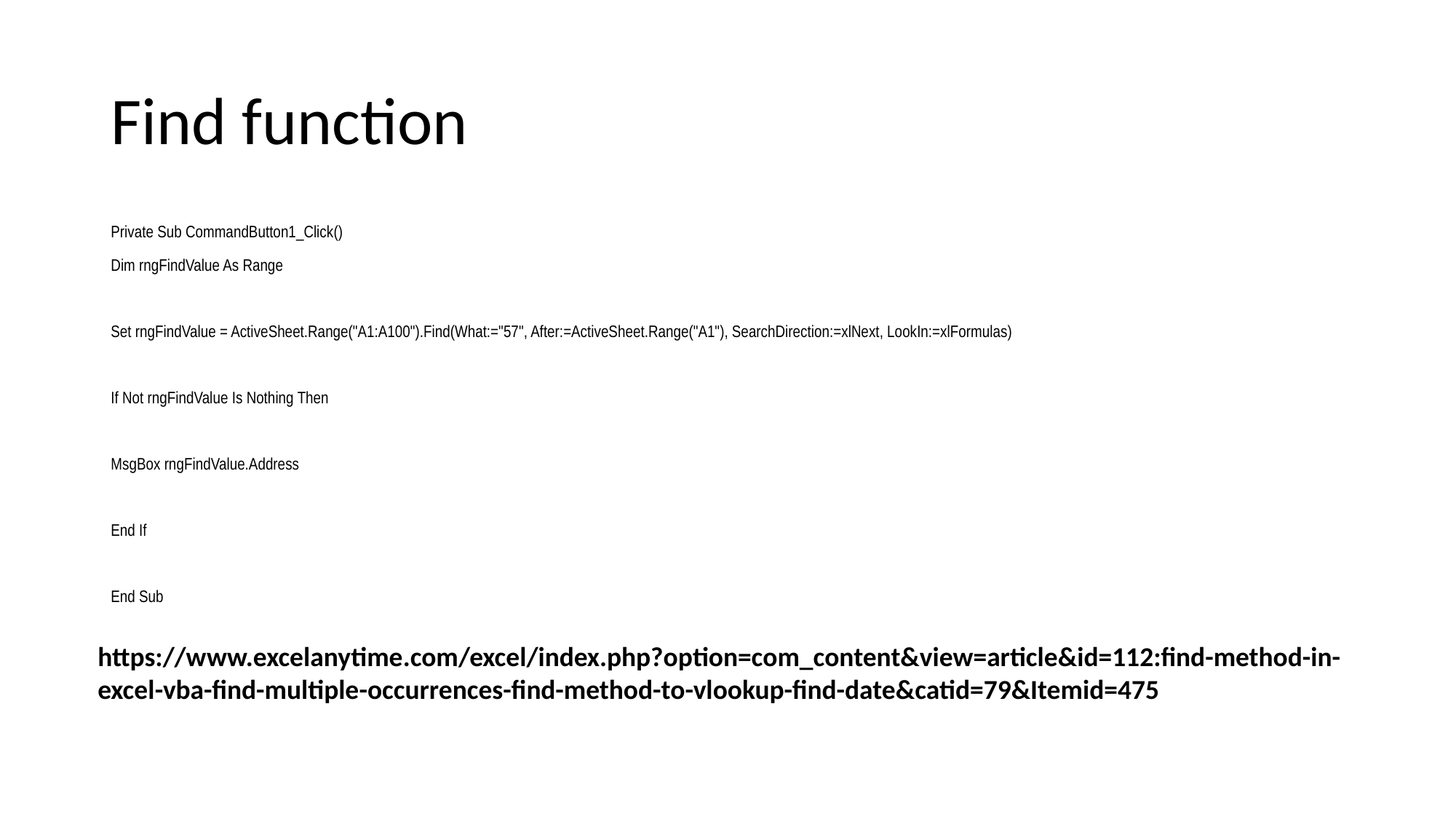

# Find function
Private Sub CommandButton1_Click()
Dim rngFindValue As Range

Set rngFindValue = ActiveSheet.Range("A1:A100").Find(What:="57", After:=ActiveSheet.Range("A1"), SearchDirection:=xlNext, LookIn:=xlFormulas)

If Not rngFindValue Is Nothing Then

MsgBox rngFindValue.Address

End If

End Sub
https://www.excelanytime.com/excel/index.php?option=com_content&view=article&id=112:find-method-in-excel-vba-find-multiple-occurrences-find-method-to-vlookup-find-date&catid=79&Itemid=475